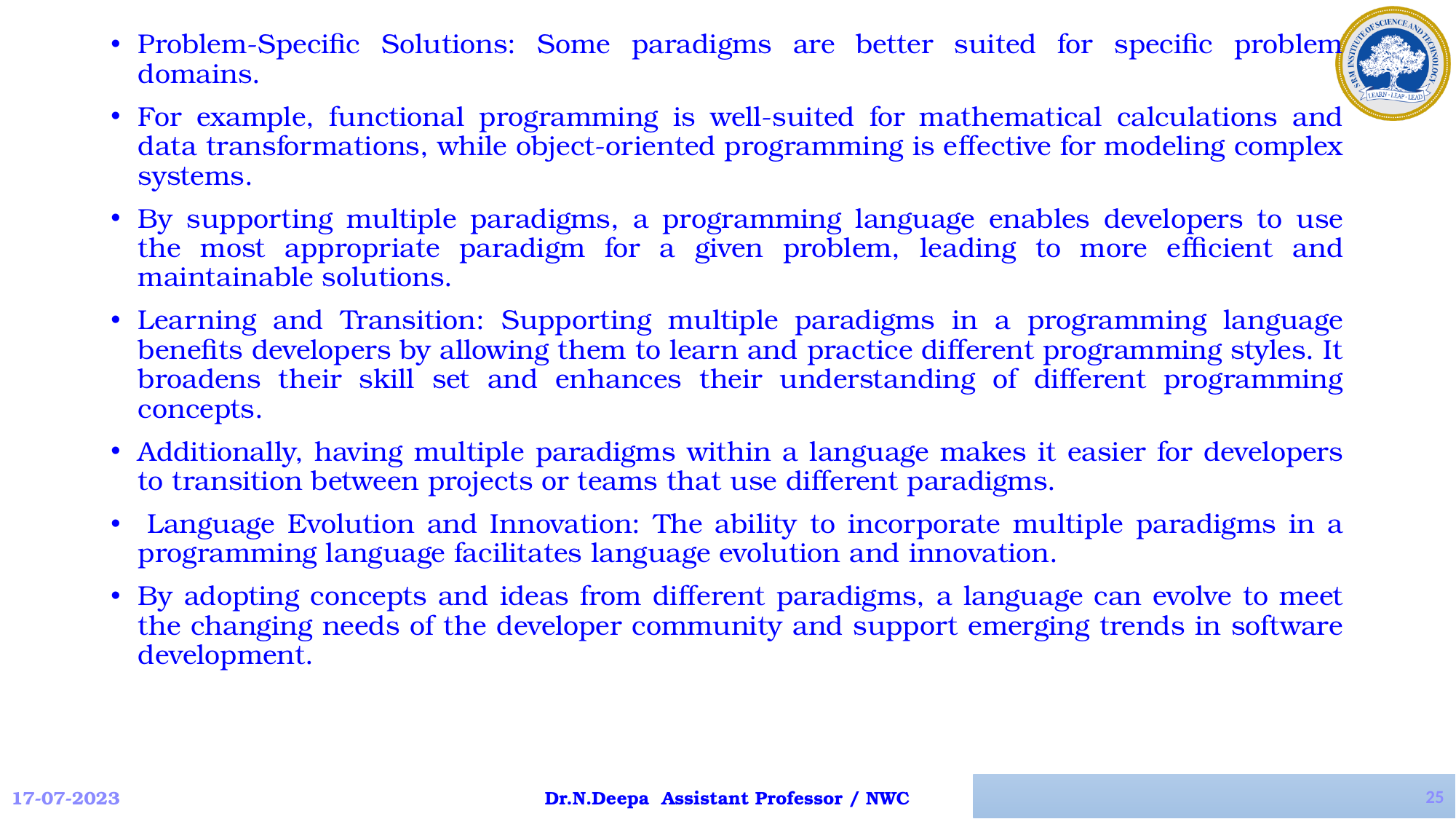

Problem-Specific Solutions: Some paradigms are better suited for specific problem domains.
For example, functional programming is well-suited for mathematical calculations and data transformations, while object-oriented programming is effective for modeling complex systems.
By supporting multiple paradigms, a programming language enables developers to use the most appropriate paradigm for a given problem, leading to more efficient and maintainable solutions.
Learning and Transition: Supporting multiple paradigms in a programming language benefits developers by allowing them to learn and practice different programming styles. It broadens their skill set and enhances their understanding of different programming concepts.
Additionally, having multiple paradigms within a language makes it easier for developers to transition between projects or teams that use different paradigms.
 Language Evolution and Innovation: The ability to incorporate multiple paradigms in a programming language facilitates language evolution and innovation.
By adopting concepts and ideas from different paradigms, a language can evolve to meet the changing needs of the developer community and support emerging trends in software development.

25
17-07-2023
Dr.N.Deepa  Assistant Professor / NWC